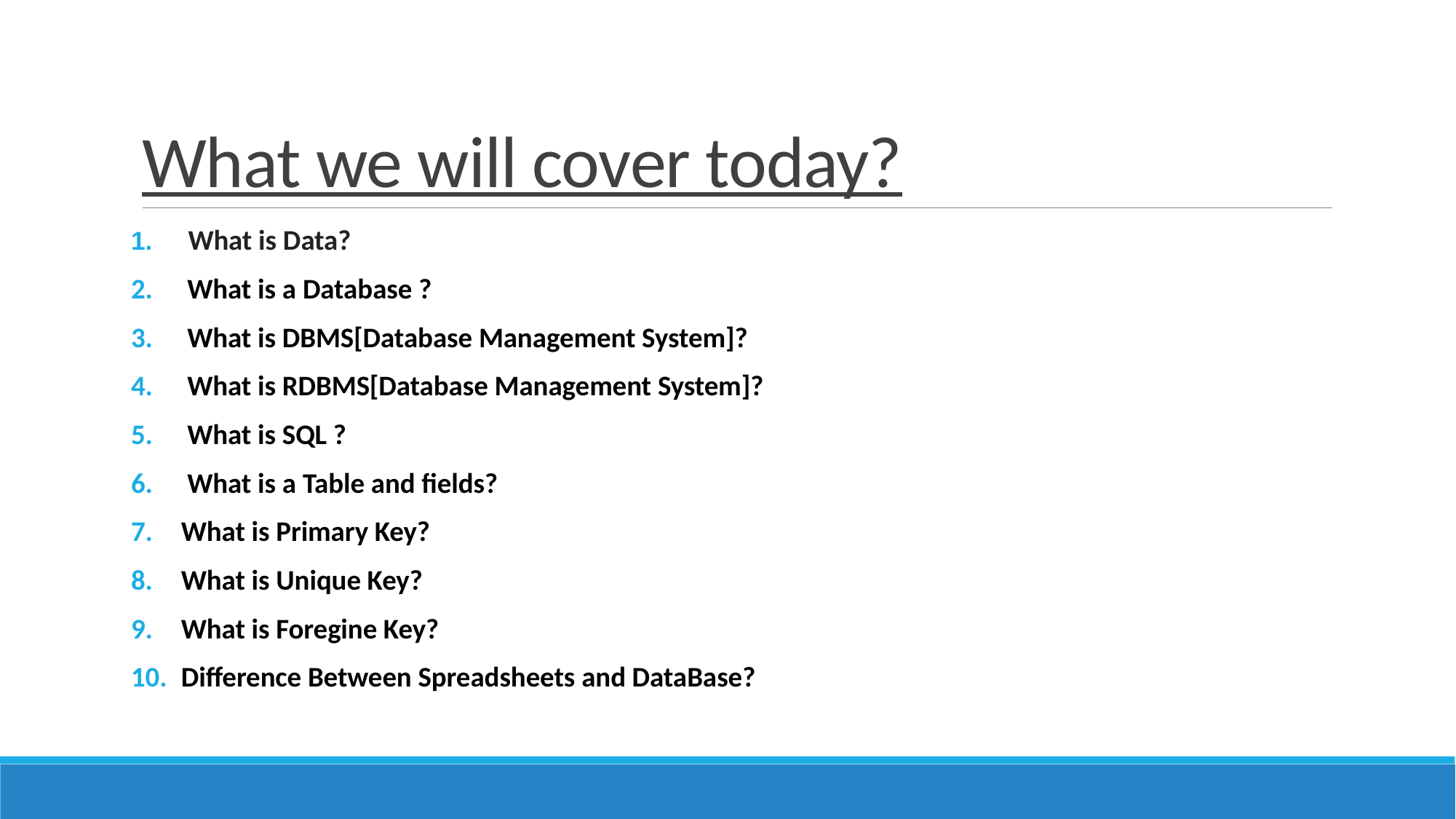

# What we will cover today?
 What is Data?
 What is a Database ?
 What is DBMS[Database Management System]?
 What is RDBMS[Database Management System]?
 What is SQL ?
 What is a Table and fields?
What is Primary Key?
What is Unique Key?
What is Foregine Key?
Difference Between Spreadsheets and DataBase?